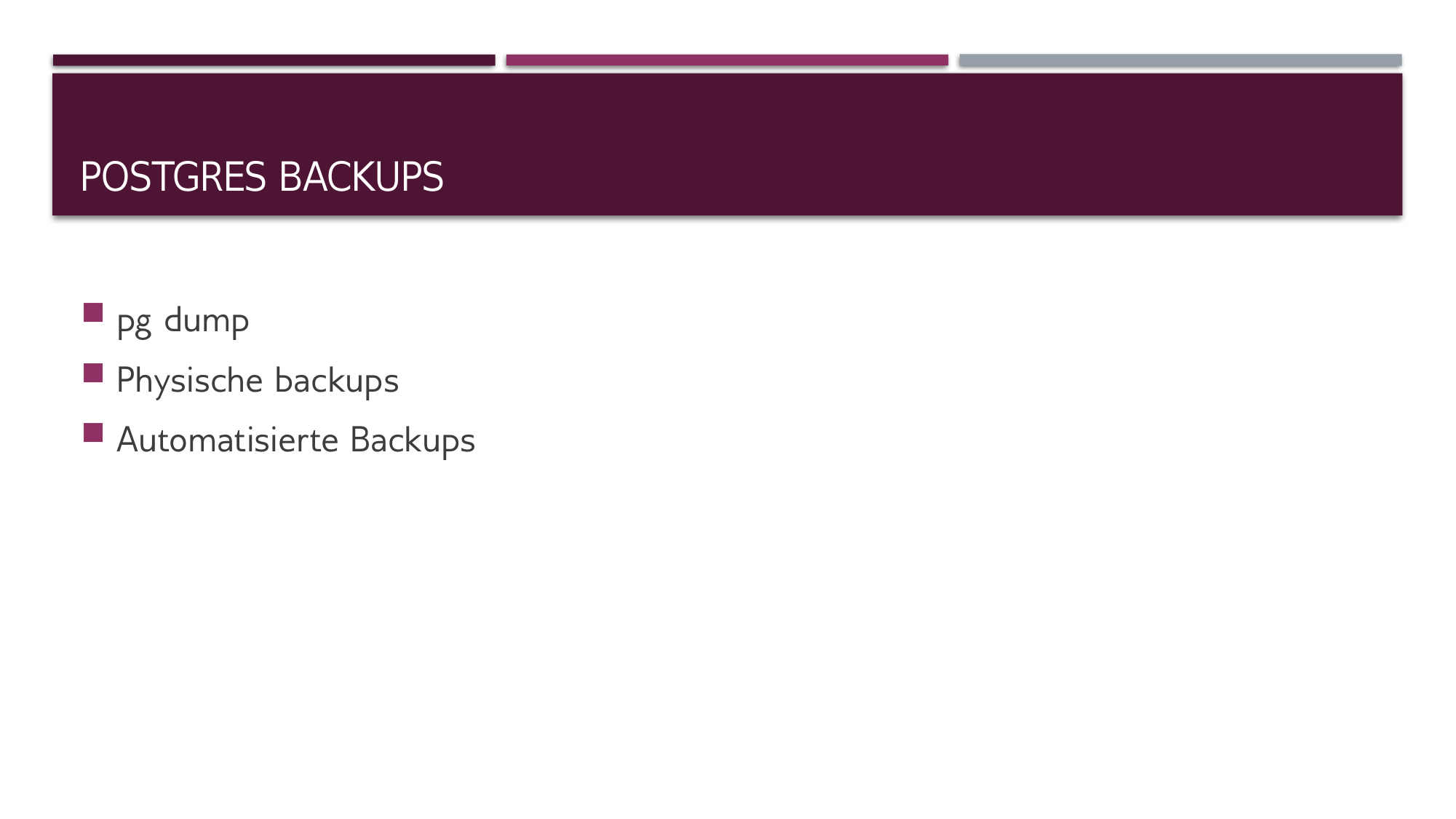

# Postgres backups
pg dump
Physische backups
Automatisierte Backups